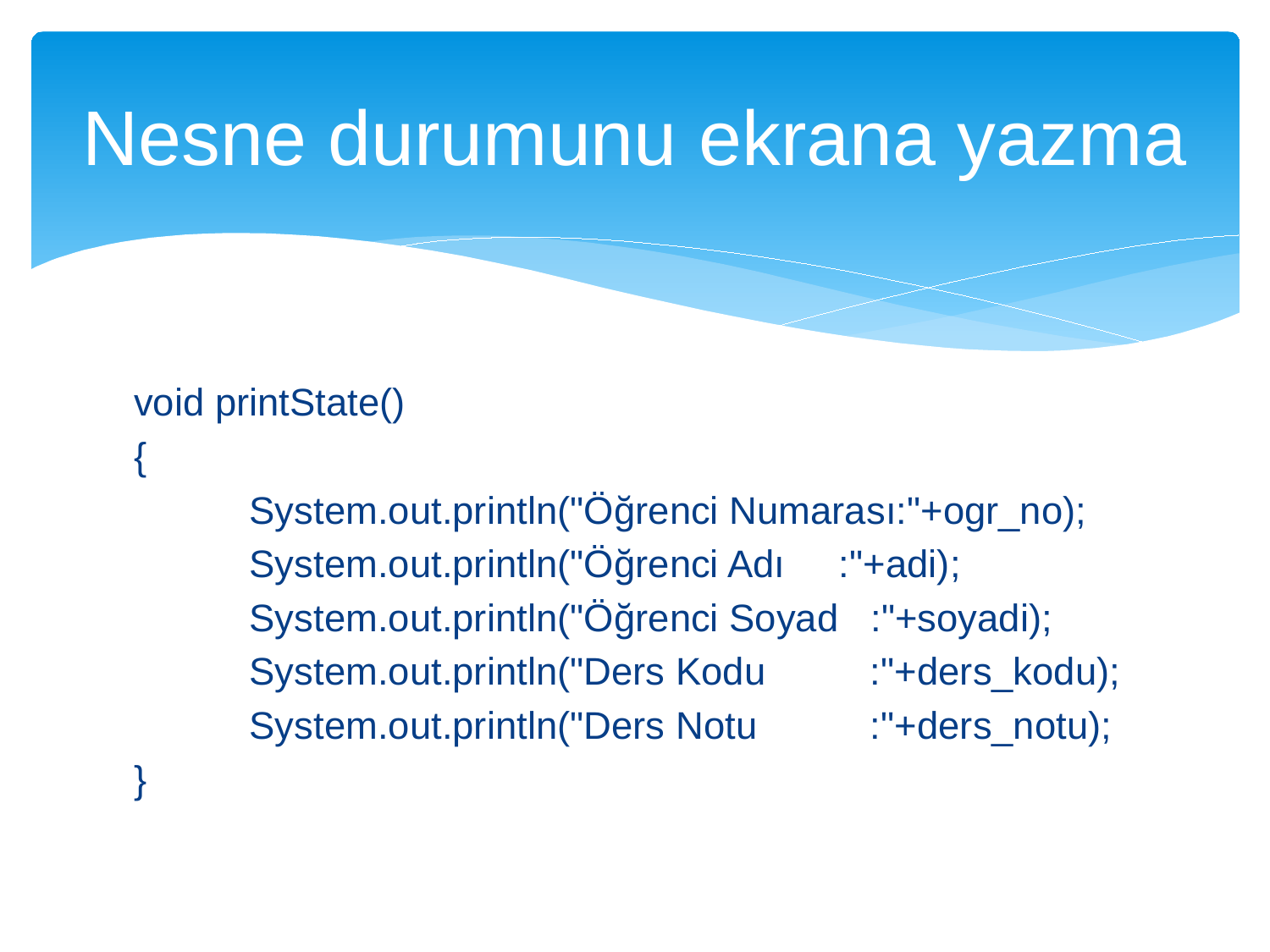

# Nesne durumunu ekrana yazma
void printState()
{
	System.out.println("Öğrenci Numarası:"+ogr_no);
	System.out.println("Öğrenci Adı     :"+adi);
	System.out.println("Öğrenci Soyad   :"+soyadi);
	System.out.println("Ders Kodu	    :"+ders_kodu);
	System.out.println("Ders Notu	    :"+ders_notu);
}